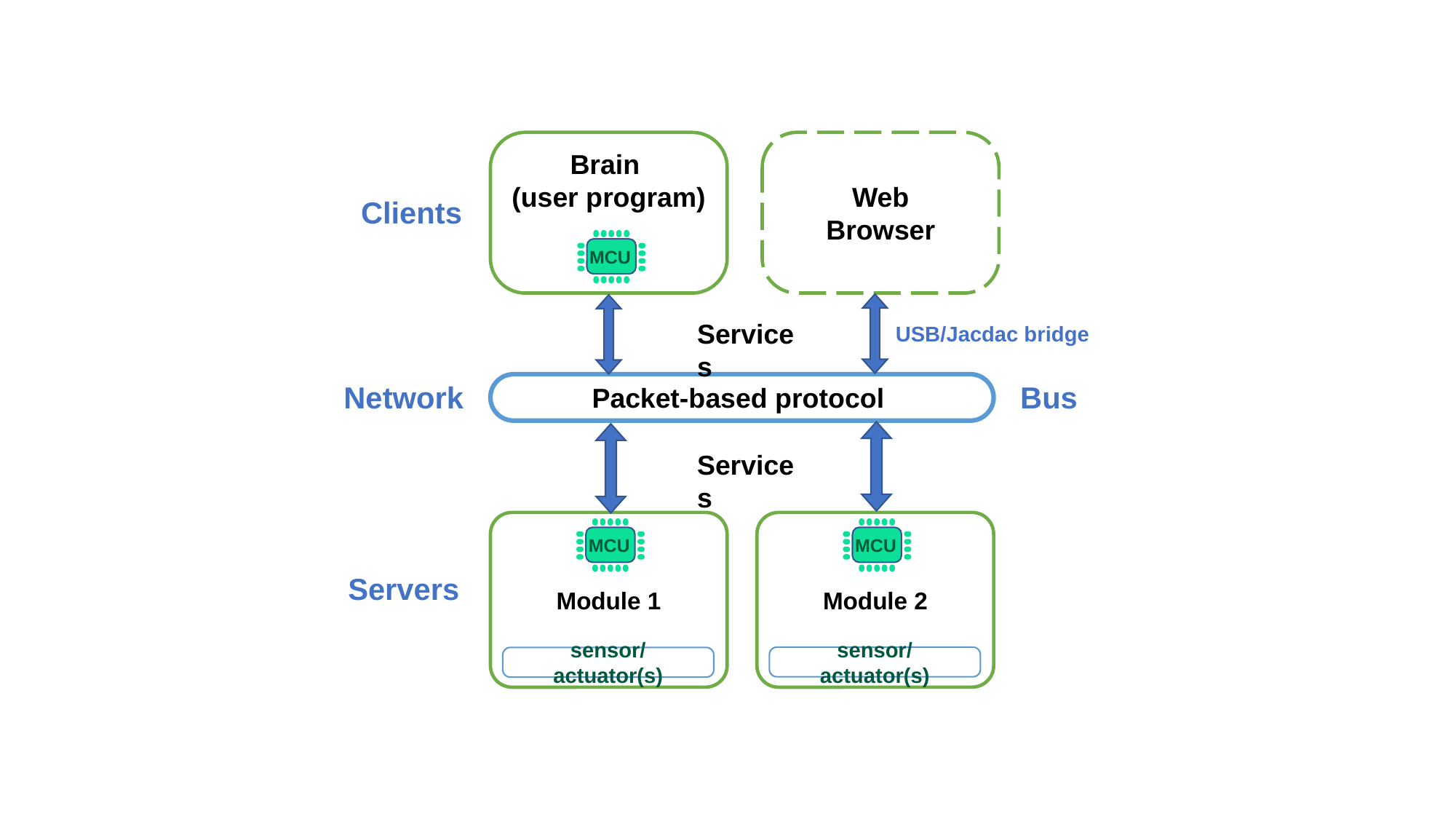

Brain
(user program)

Web
Browser
Clients

MCU

Services
USB/Jacdac bridge
Bus
Network
Packet-based protocol

Services

Module 1
Module 2

MCU

MCU

Servers
sensor/actuator(s)
sensor/actuator(s)